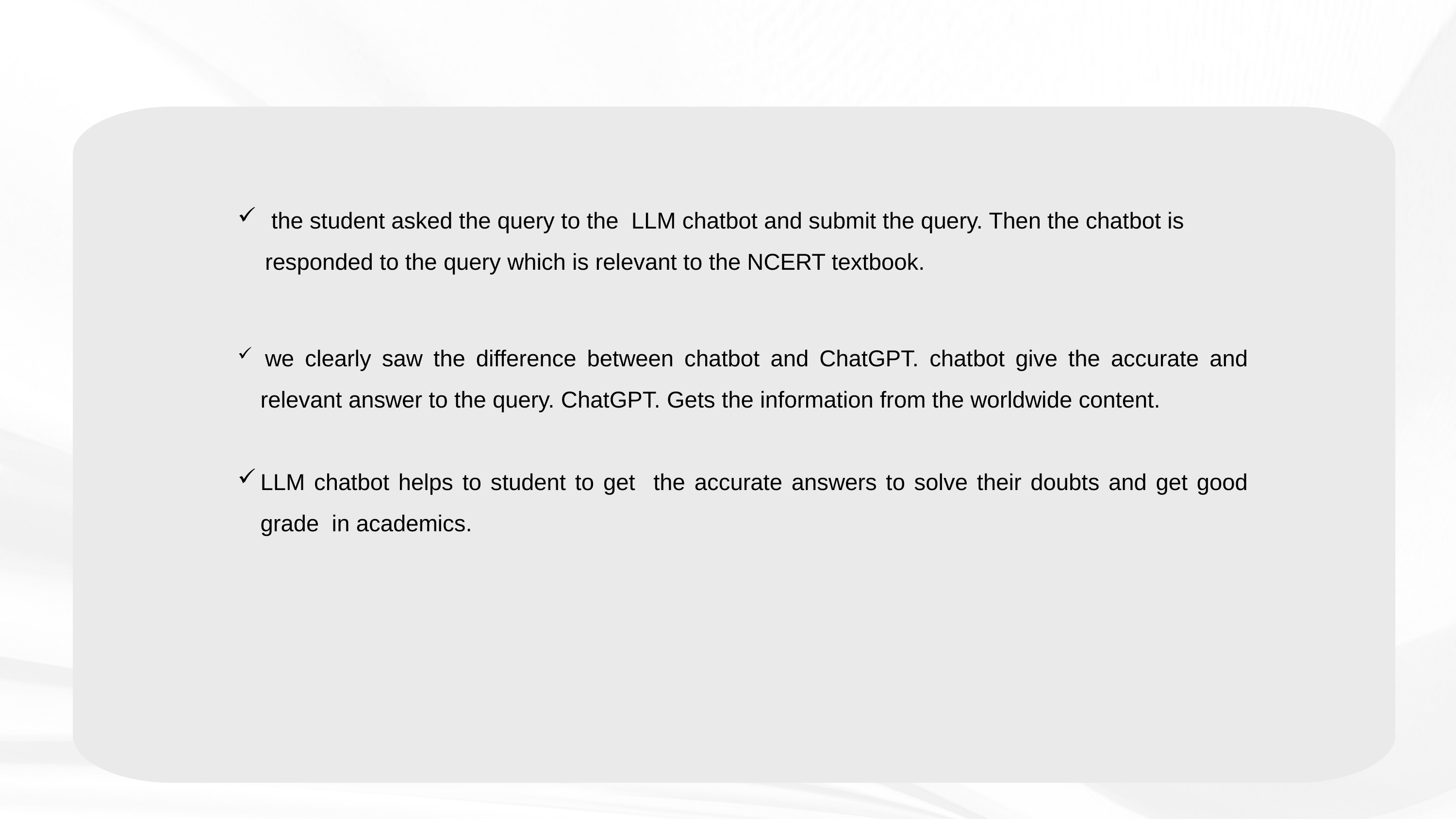

the student asked the query to the  LLM chatbot and submit the query. Then the chatbot is responded to the query which is relevant to the NCERT textbook.

 we clearly saw the difference between chatbot and ChatGPT. chatbot give the accurate and relevant answer to the query. ChatGPT. Gets the information from the worldwide content.

LLM chatbot helps to student to get  the accurate answers to solve their doubts and get good grade  in academics.